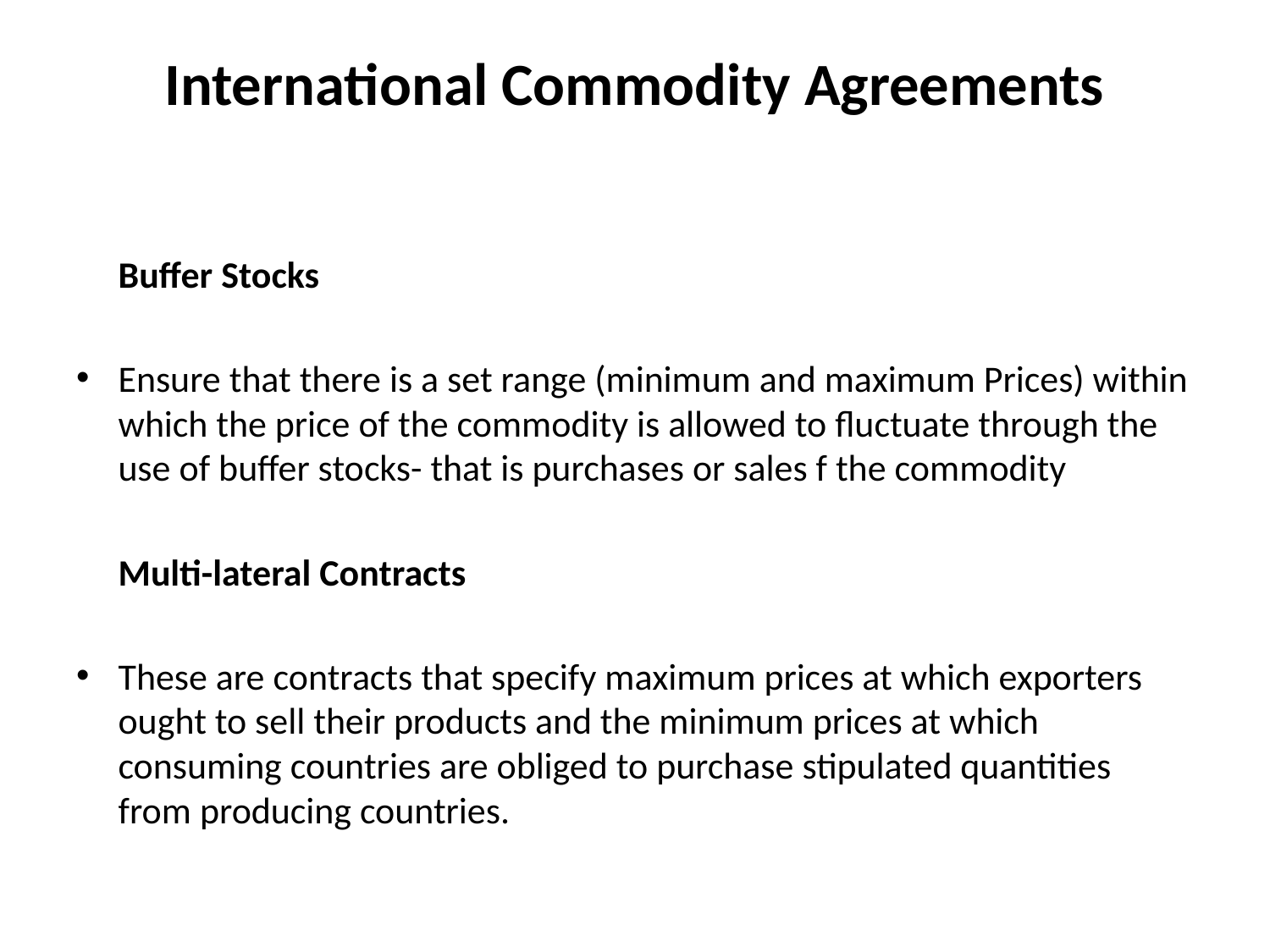

# International Commodity Agreements

	Buffer Stocks

Ensure that there is a set range (minimum and maximum Prices) within which the price of the commodity is allowed to fluctuate through the use of buffer stocks- that is purchases or sales f the commodity

	Multi-lateral Contracts

These are contracts that specify maximum prices at which exporters ought to sell their products and the minimum prices at which consuming countries are obliged to purchase stipulated quantities from producing countries.